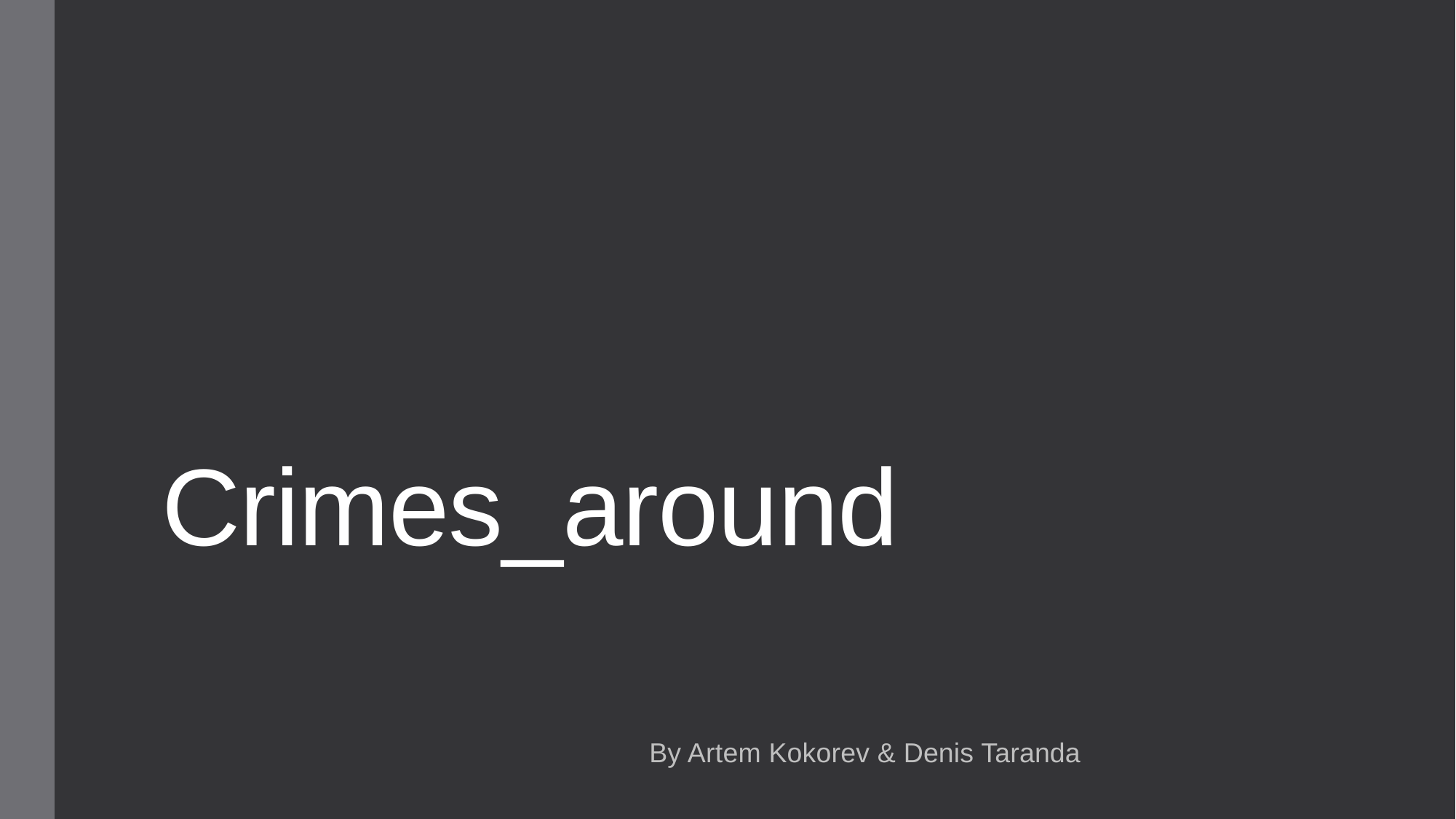

# Crimes_around
By Artem Kokorev & Denis Taranda